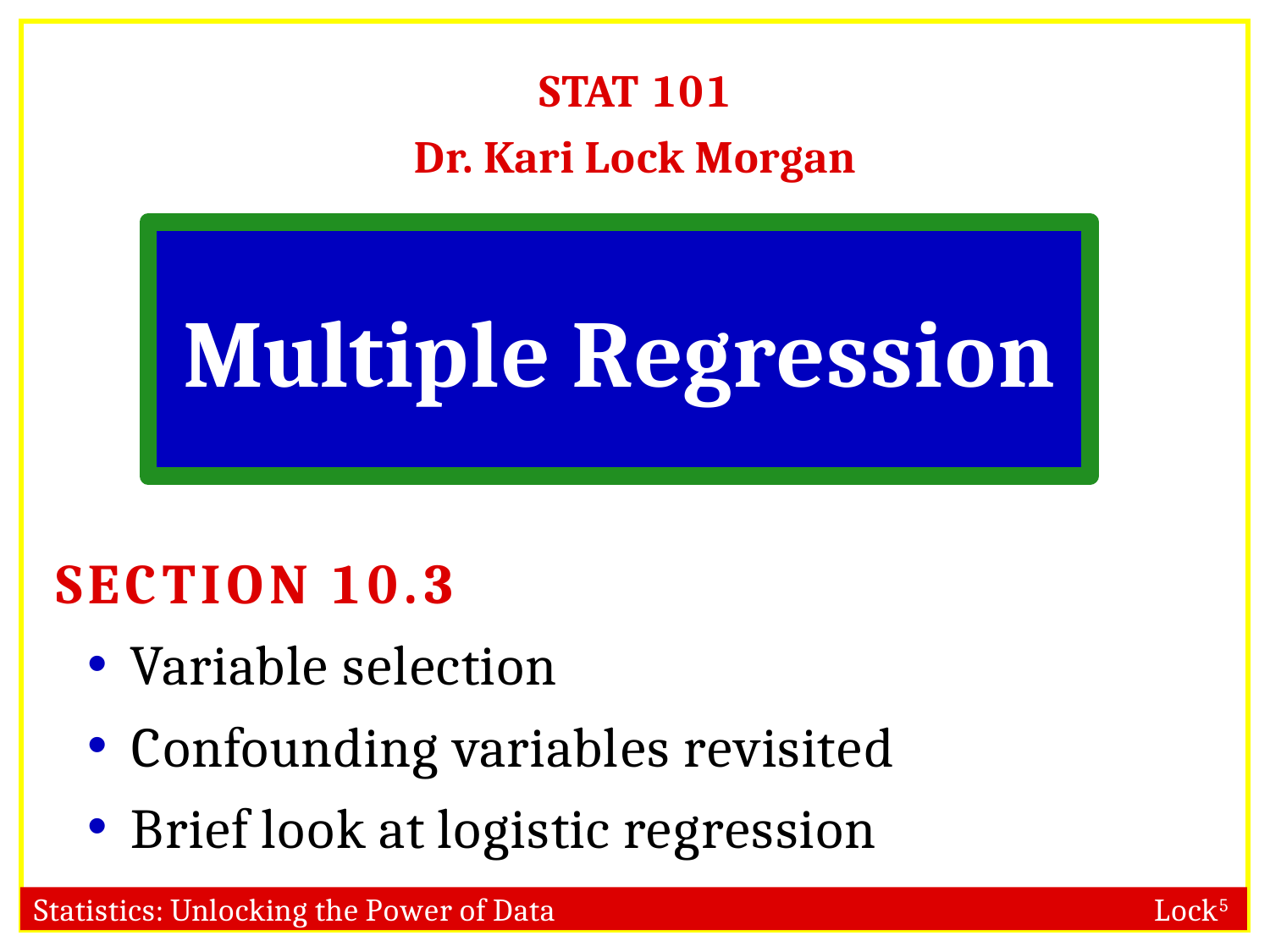

STAT 101
Dr. Kari Lock Morgan
# Multiple Regression
SECTION 10.3
 Variable selection
 Confounding variables revisited
 Brief look at logistic regression